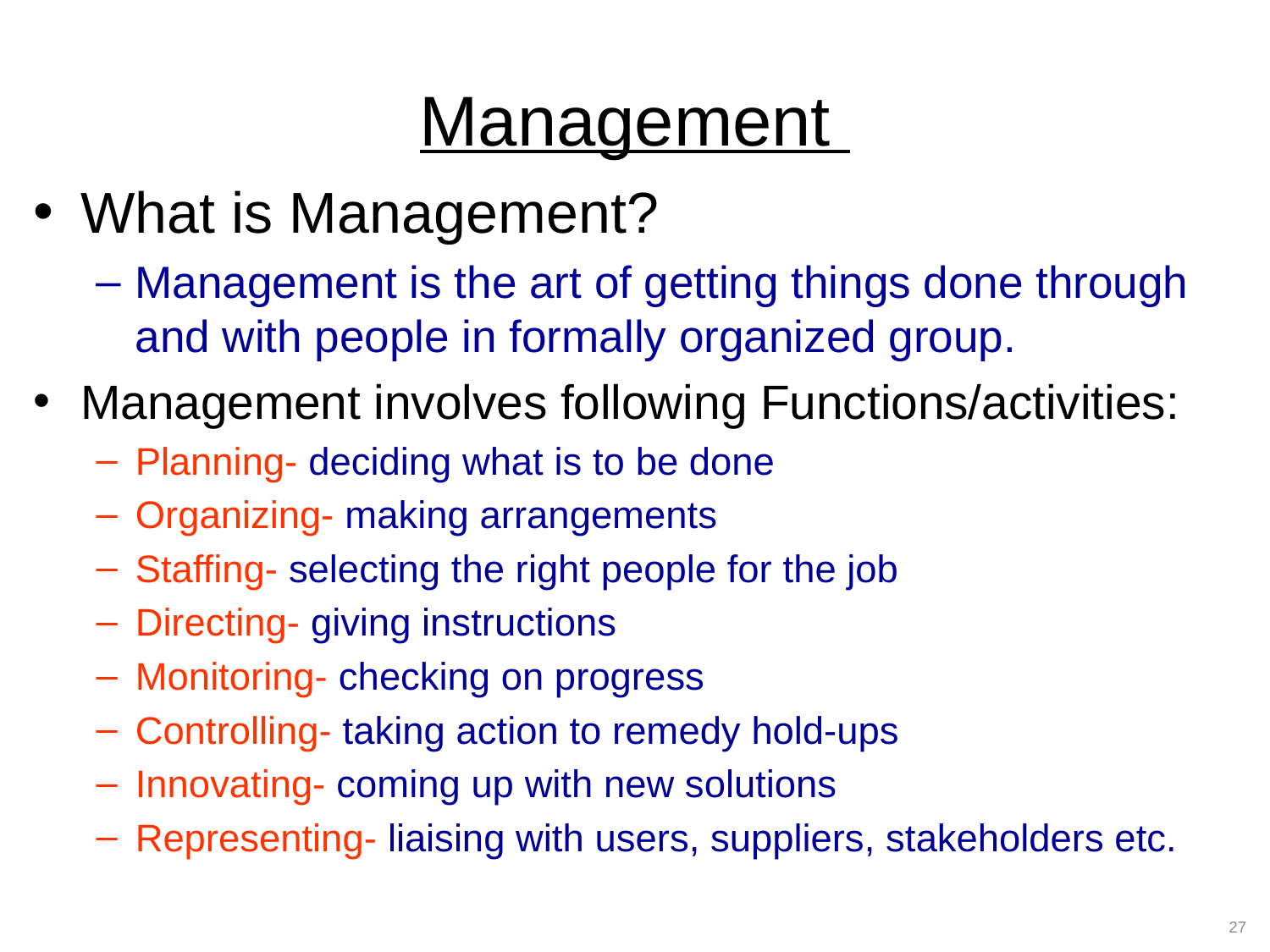

# Management
What is Management?
Management is the art of getting things done through and with people in formally organized group.
Management involves following Functions/activities:
Planning- deciding what is to be done
Organizing- making arrangements
Staffing- selecting the right people for the job
Directing- giving instructions
Monitoring- checking on progress
Controlling- taking action to remedy hold-ups
Innovating- coming up with new solutions
Representing- liaising with users, suppliers, stakeholders etc.
27